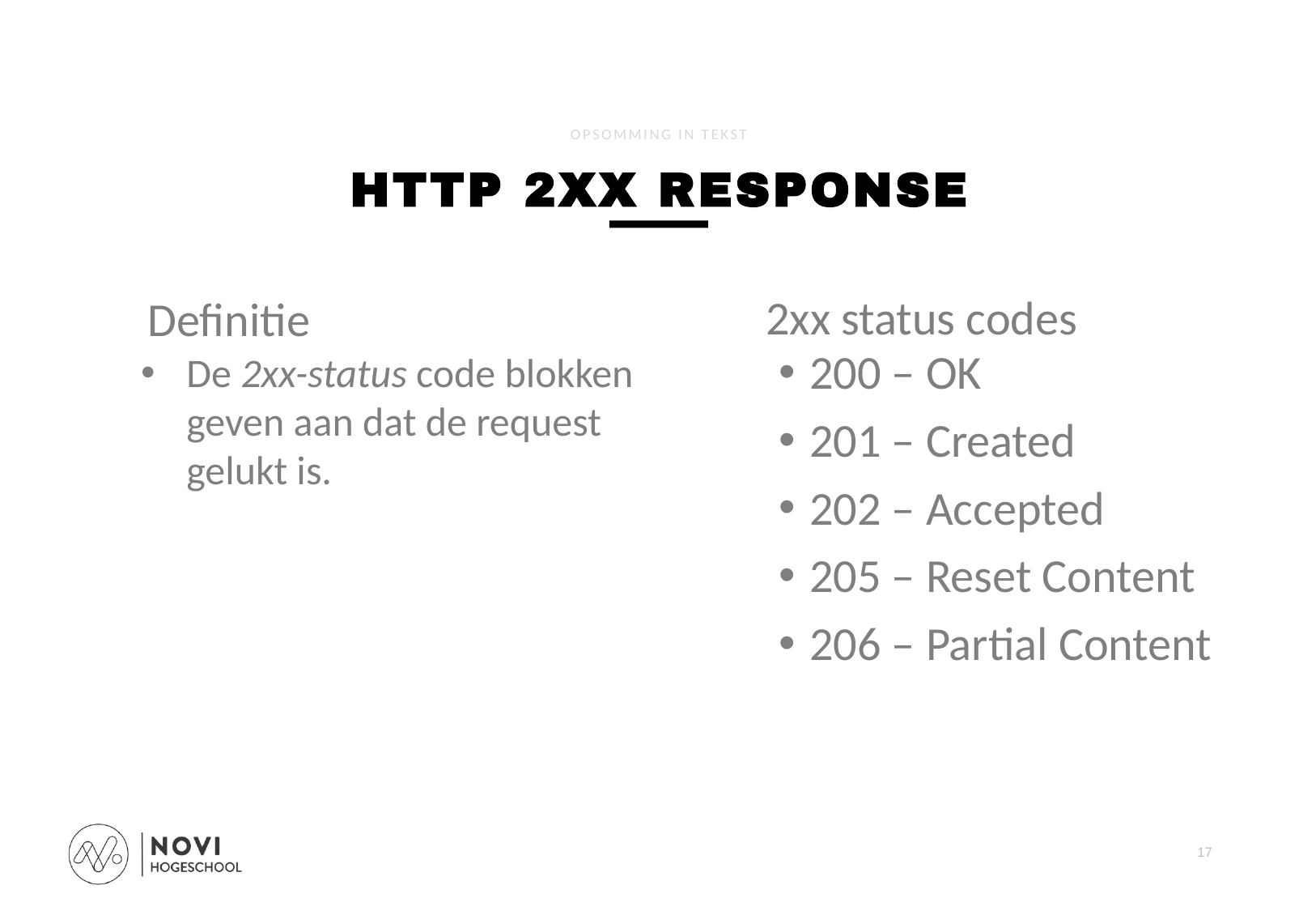

OPSOMMING IN TEKST
HTTP 2XX RESPONSE

2xx status codes
Definitie
De 2xx-status code blokken geven aan dat de request gelukt is.

200 – OK
201 – Created
202 – Accepted
205 – Reset Content
206 – Partial Content

17